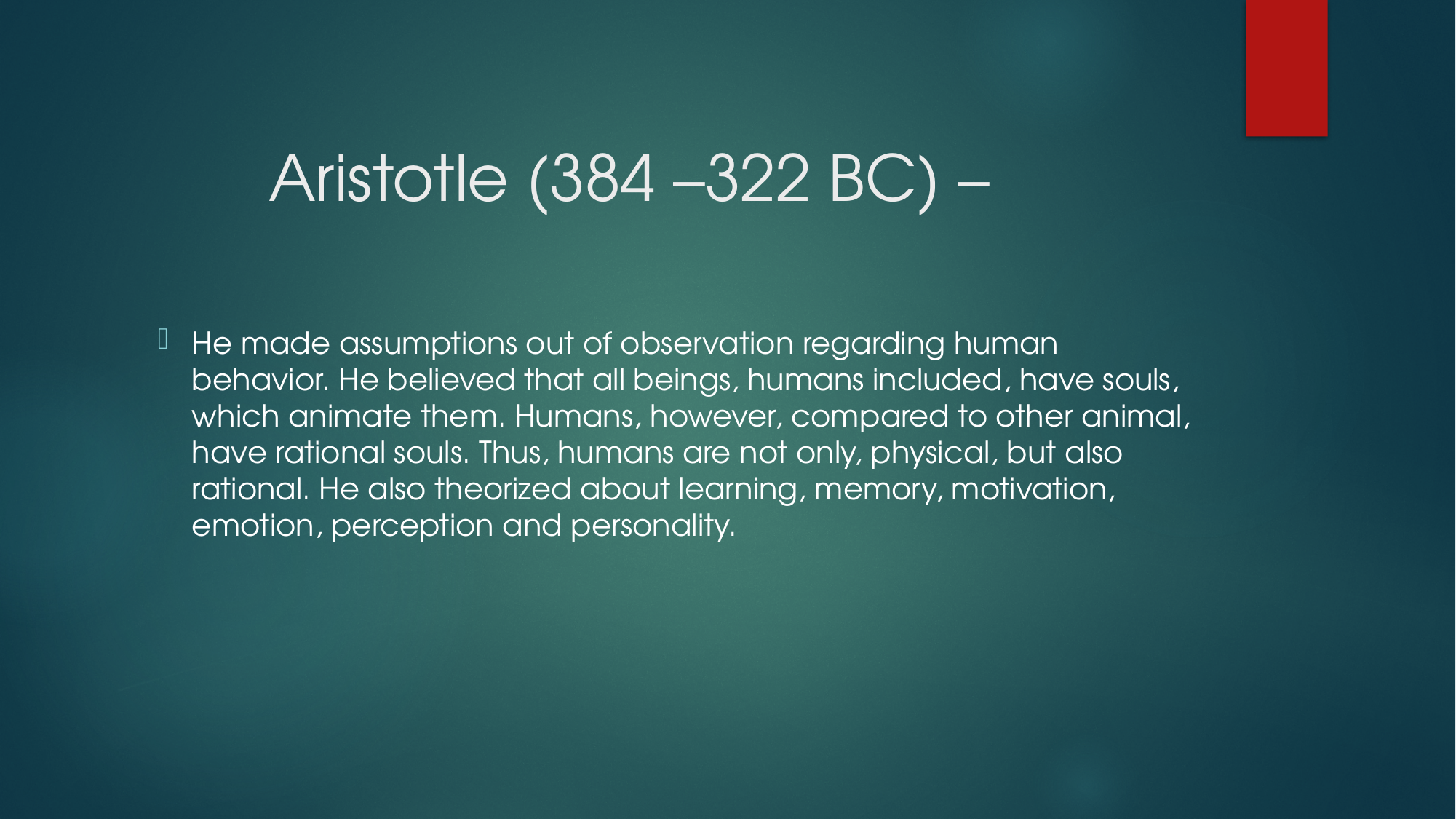

# Aristotle (384 –322 BC) –
He made assumptions out of observation regarding human behavior. He believed that all beings, humans included, have souls, which animate them. Humans, however, compared to other animal, have rational souls. Thus, humans are not only, physical, but also rational. He also theorized about learning, memory, motivation, emotion, perception and personality.